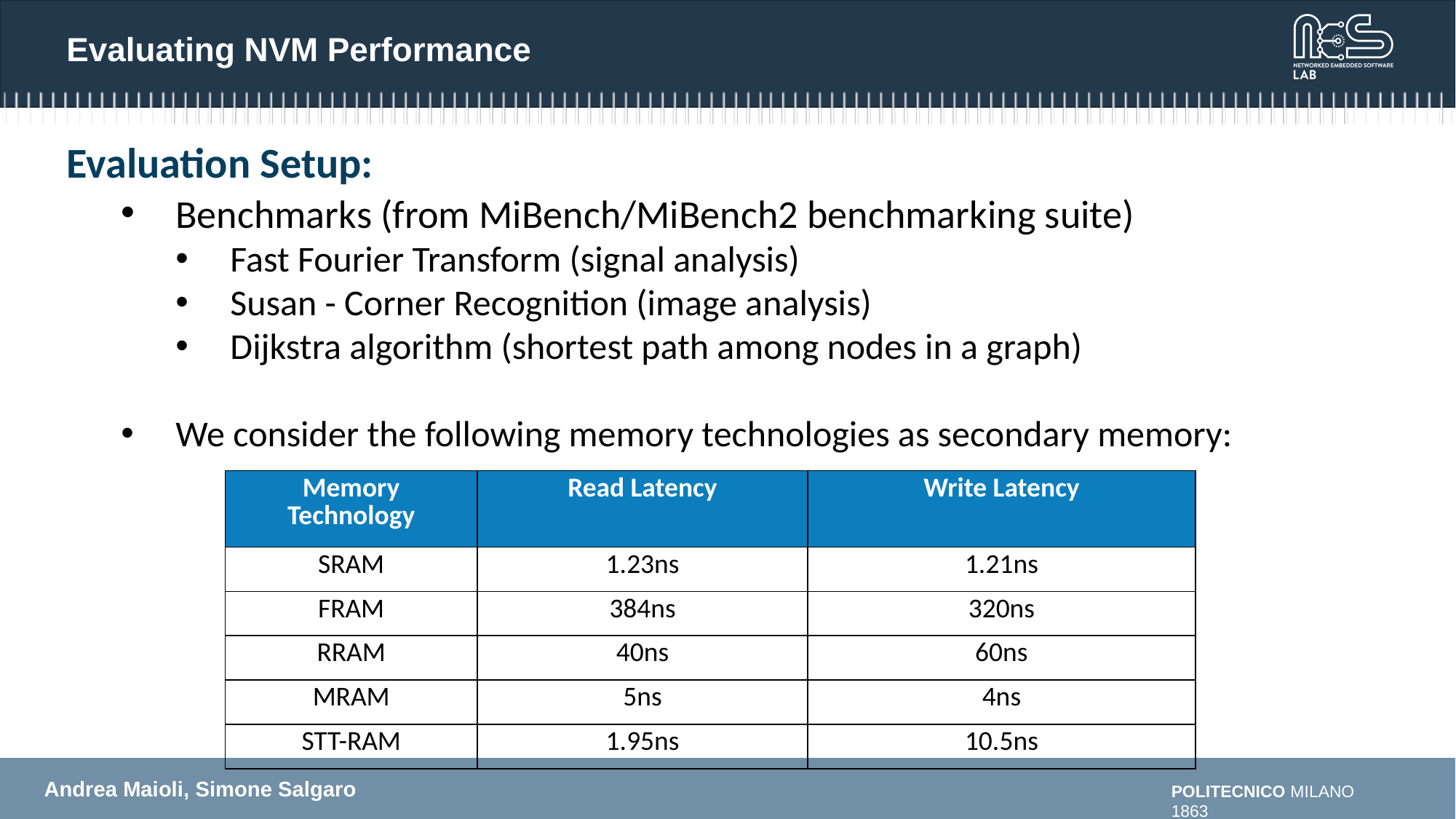

# Evaluating NVM Performance
Evaluation Setup:

Benchmarks (from MiBench/MiBench2 benchmarking suite)
Fast Fourier Transform (signal analysis)
Susan - Corner Recognition (image analysis)
Dijkstra algorithm (shortest path among nodes in a graph)

We consider the following memory technologies as secondary memory:

| Memory Technology | Read Latency | Write Latency |
| --- | --- | --- |
| SRAM | 1.23ns | 1.21ns |
| FRAM | 384ns | 320ns |
| RRAM | 40ns | 60ns |
| MRAM | 5ns | 4ns |
| STT-RAM | 1.95ns | 10.5ns |